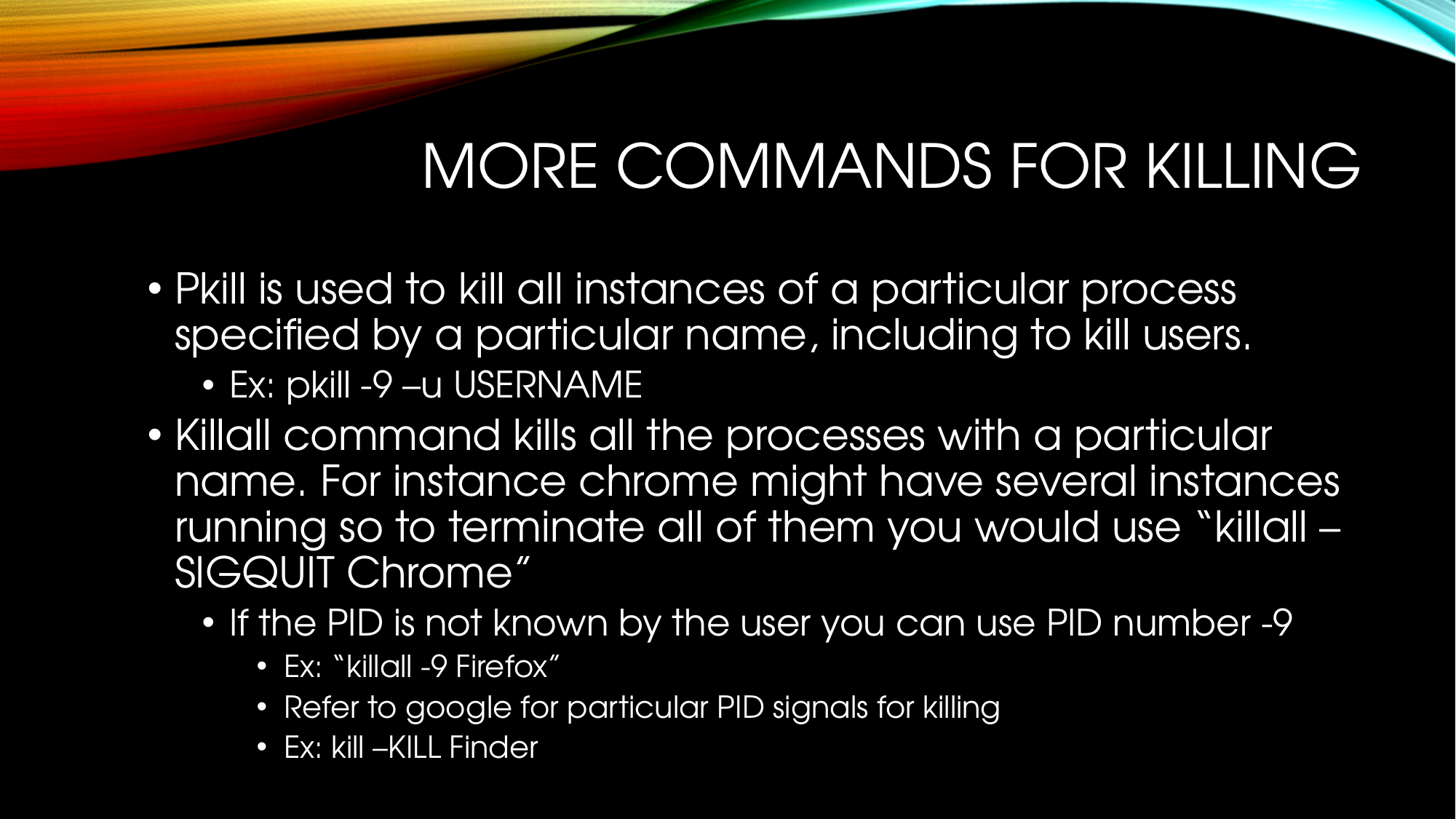

# More Commands for killing
Pkill is used to kill all instances of a particular process specified by a particular name, including to kill users.
Ex: pkill -9 –u USERNAME
Killall command kills all the processes with a particular name. For instance chrome might have several instances running so to terminate all of them you would use “killall –SIGQUIT Chrome”
If the PID is not known by the user you can use PID number -9
Ex: “killall -9 Firefox”
Refer to google for particular PID signals for killing
Ex: kill –KILL Finder